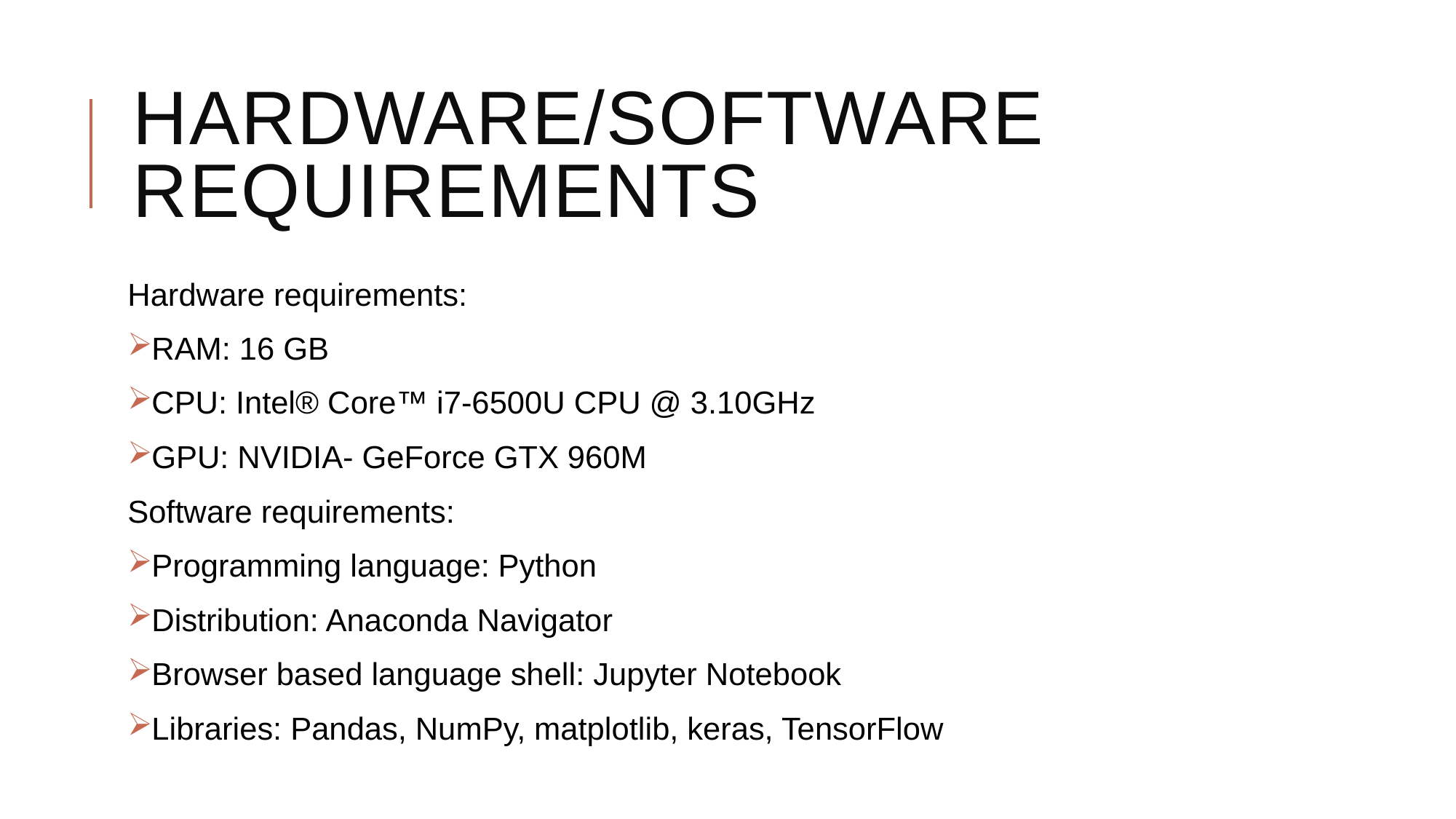

# Hardware/software requirements
Hardware requirements:
RAM: 16 GB
CPU: Intel® Core™ i7-6500U CPU @ 3.10GHz
GPU: NVIDIA- GeForce GTX 960M
Software requirements:
Programming language: Python
Distribution: Anaconda Navigator
Browser based language shell: Jupyter Notebook
Libraries: Pandas, NumPy, matplotlib, keras, TensorFlow